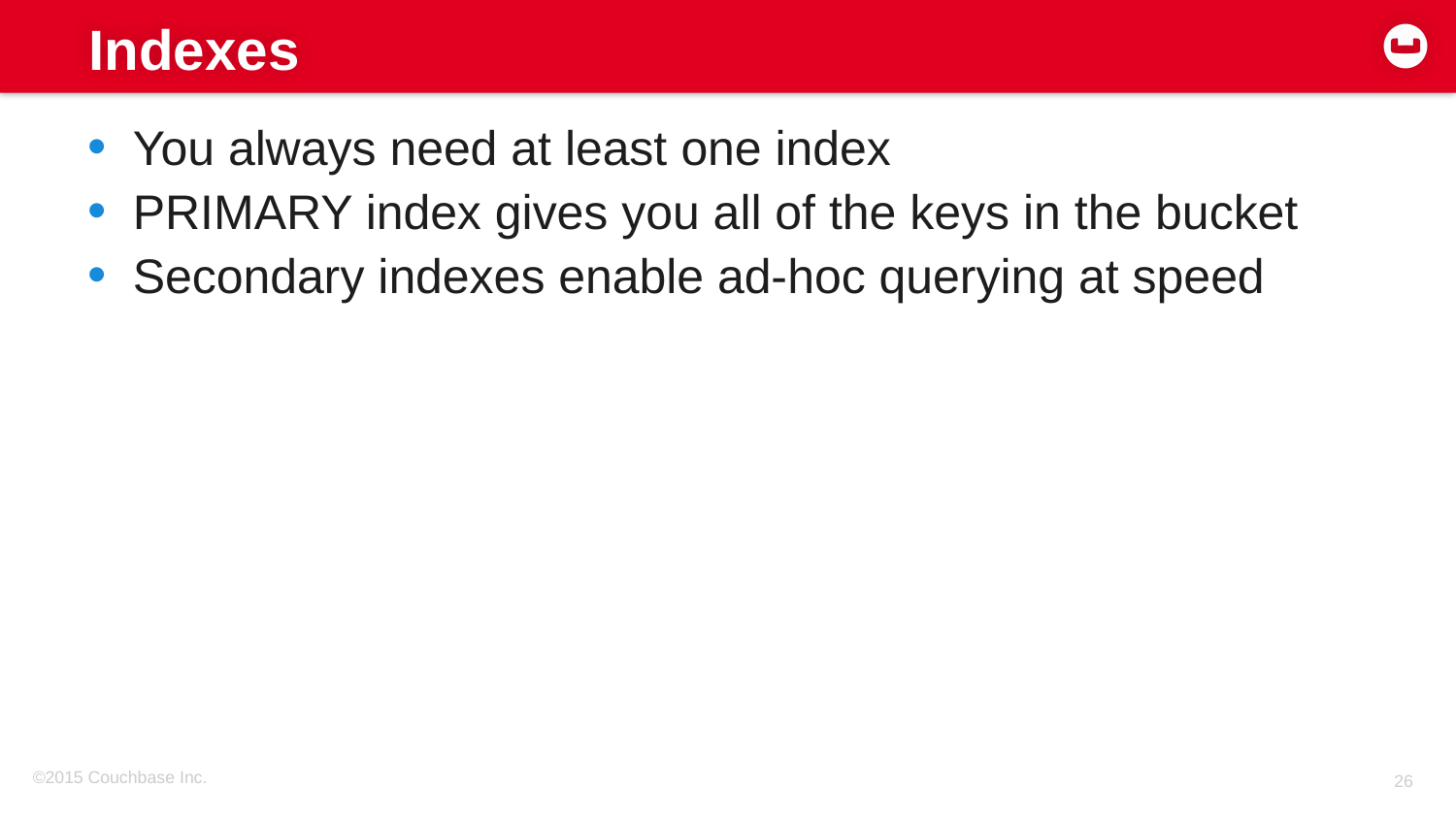

# Indexes
You always need at least one index
PRIMARY index gives you all of the keys in the bucket
Secondary indexes enable ad-hoc querying at speed